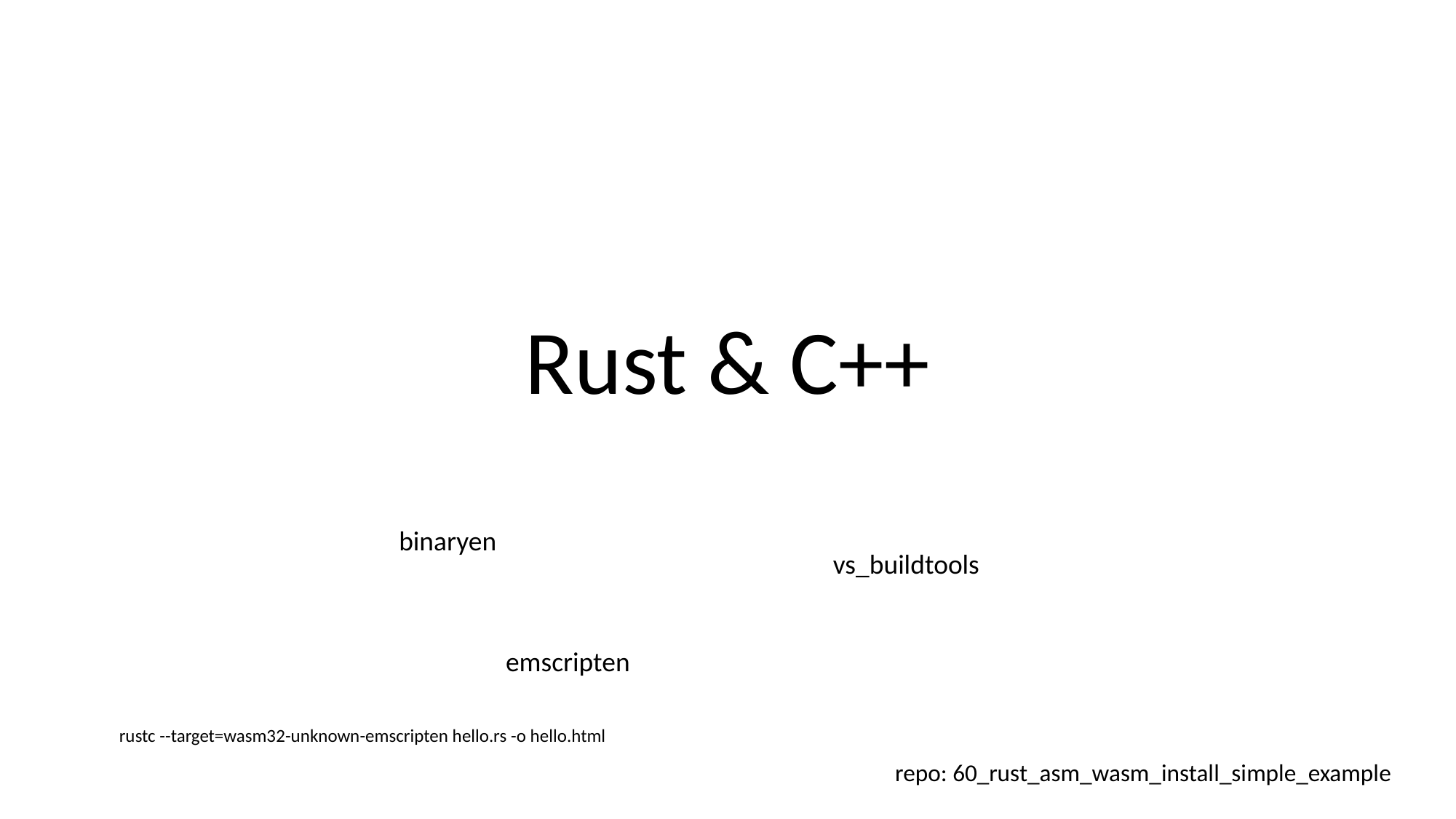

# Rust & C++
binaryen
vs_buildtools
emscripten
rustc --target=wasm32-unknown-emscripten hello.rs -o hello.html
repo: 60_rust_asm_wasm_install_simple_example